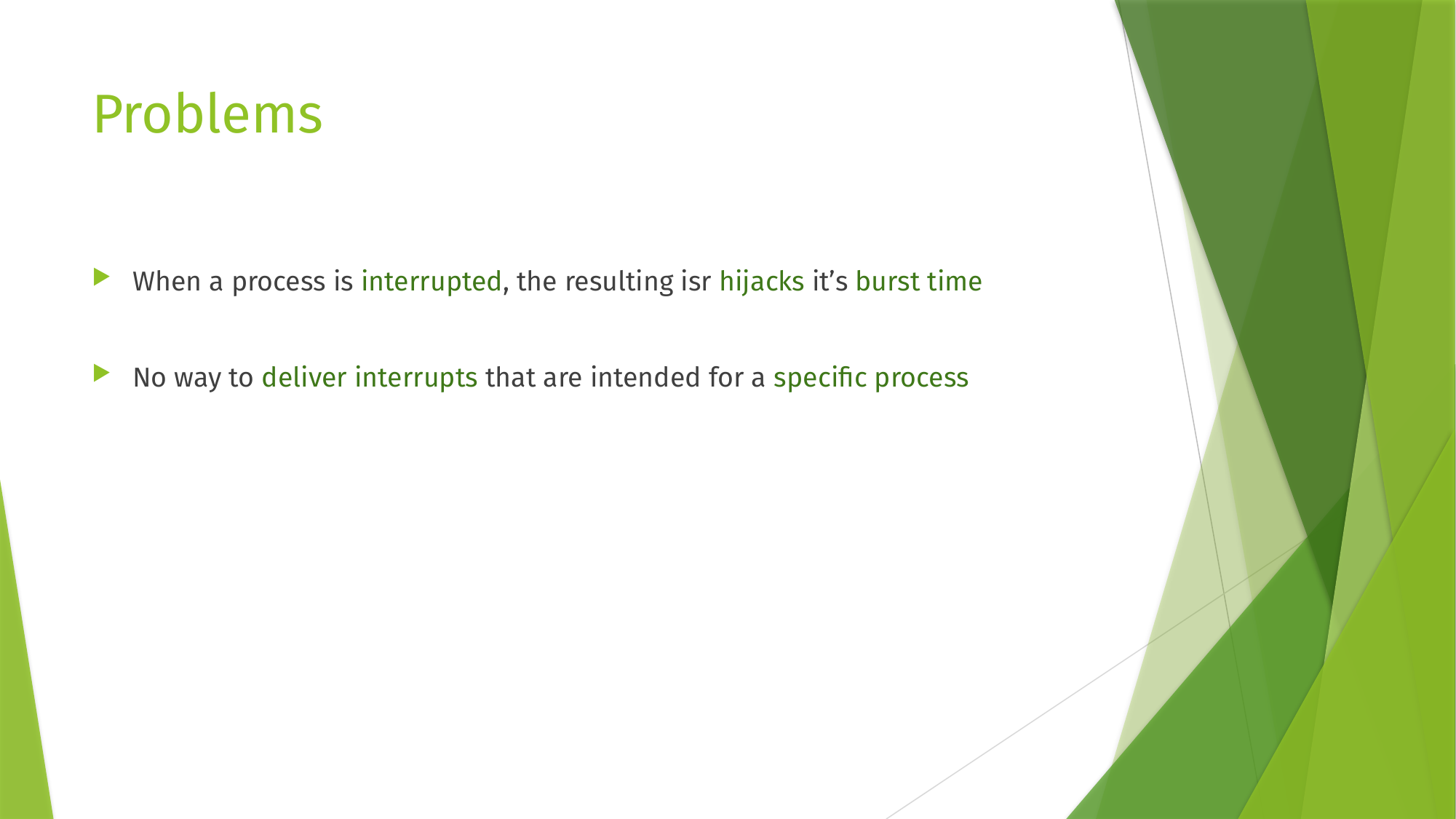

# Problems
When a process is interrupted, the resulting isr hijacks it’s burst time

No way to deliver interrupts that are intended for a specific process